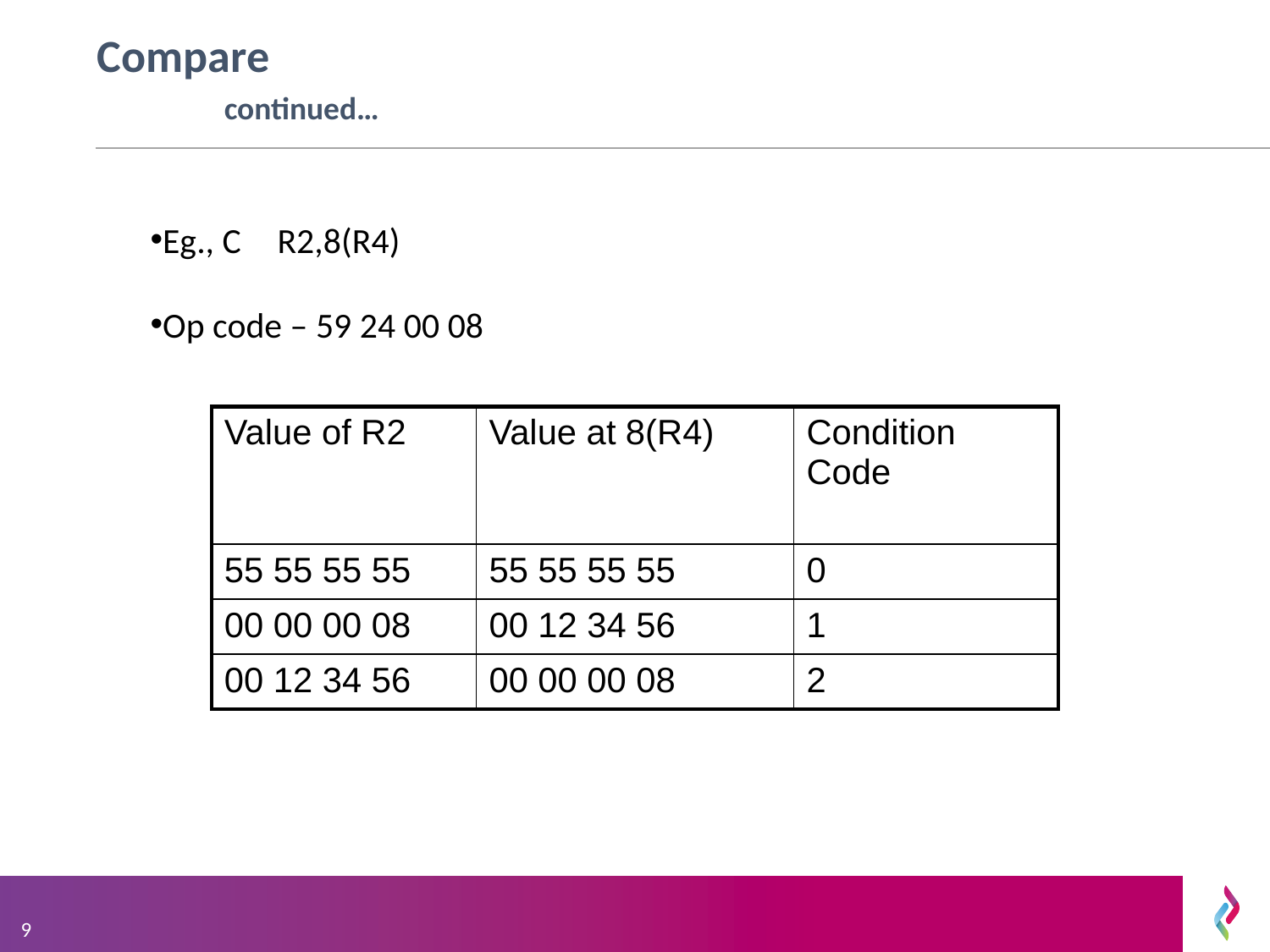

# Compare 						continued…
Eg., C	R2,8(R4)
Op code – 59 24 00 08

| Value of R2 | Value at 8(R4) | Condition Code |
| --- | --- | --- |
| 55 55 55 55 | 55 55 55 55 | 0 |
| 00 00 00 08 | 00 12 34 56 | 1 |
| 00 12 34 56 | 00 00 00 08 | 2 |